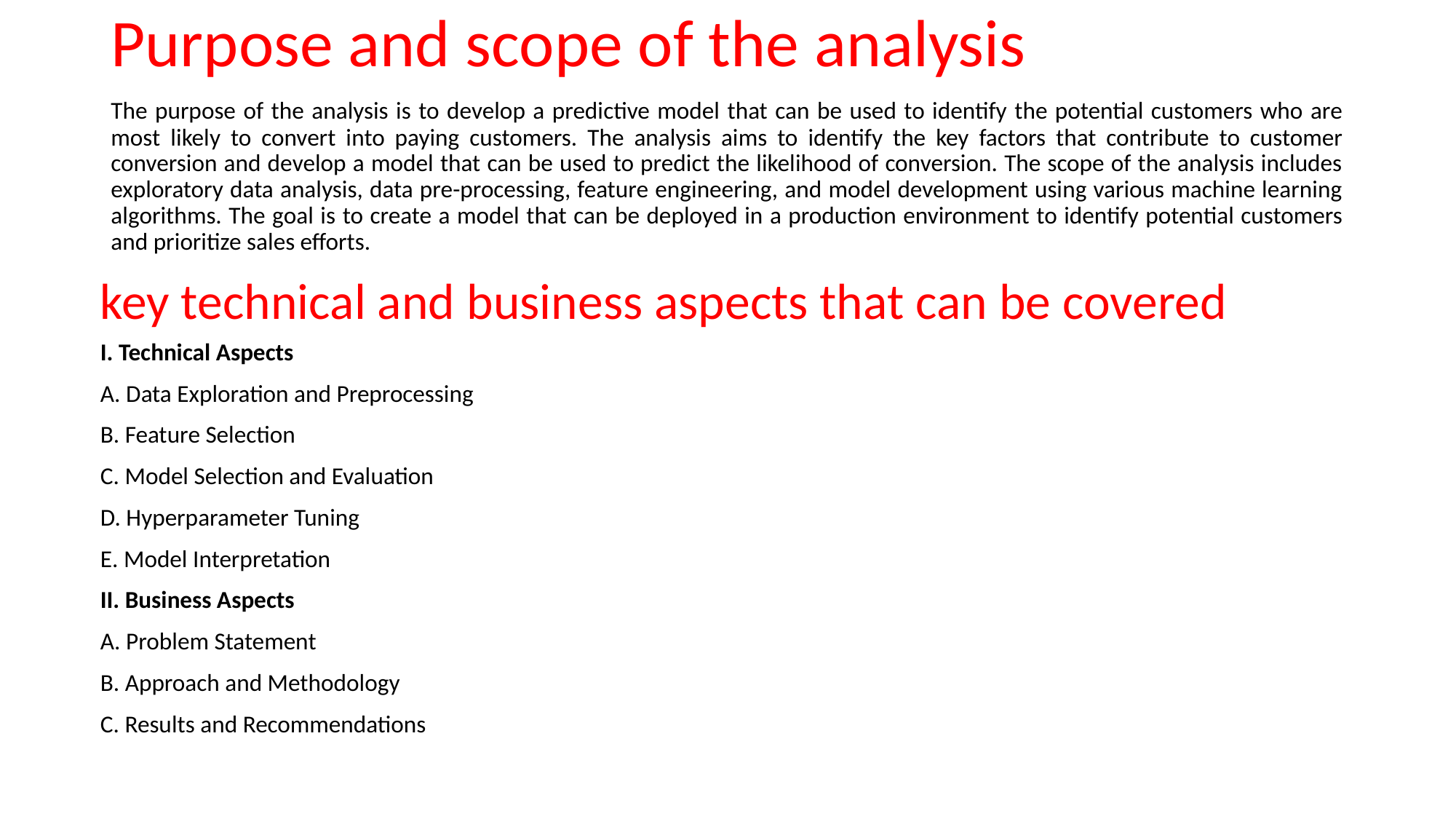

# Purpose and scope of the analysis
The purpose of the analysis is to develop a predictive model that can be used to identify the potential customers who are most likely to convert into paying customers. The analysis aims to identify the key factors that contribute to customer conversion and develop a model that can be used to predict the likelihood of conversion. The scope of the analysis includes exploratory data analysis, data pre-processing, feature engineering, and model development using various machine learning algorithms. The goal is to create a model that can be deployed in a production environment to identify potential customers and prioritize sales efforts.
key technical and business aspects that can be covered
I. Technical Aspects
A. Data Exploration and Preprocessing
B. Feature Selection
C. Model Selection and Evaluation
D. Hyperparameter Tuning
E. Model Interpretation
II. Business Aspects
A. Problem Statement
B. Approach and Methodology
C. Results and Recommendations